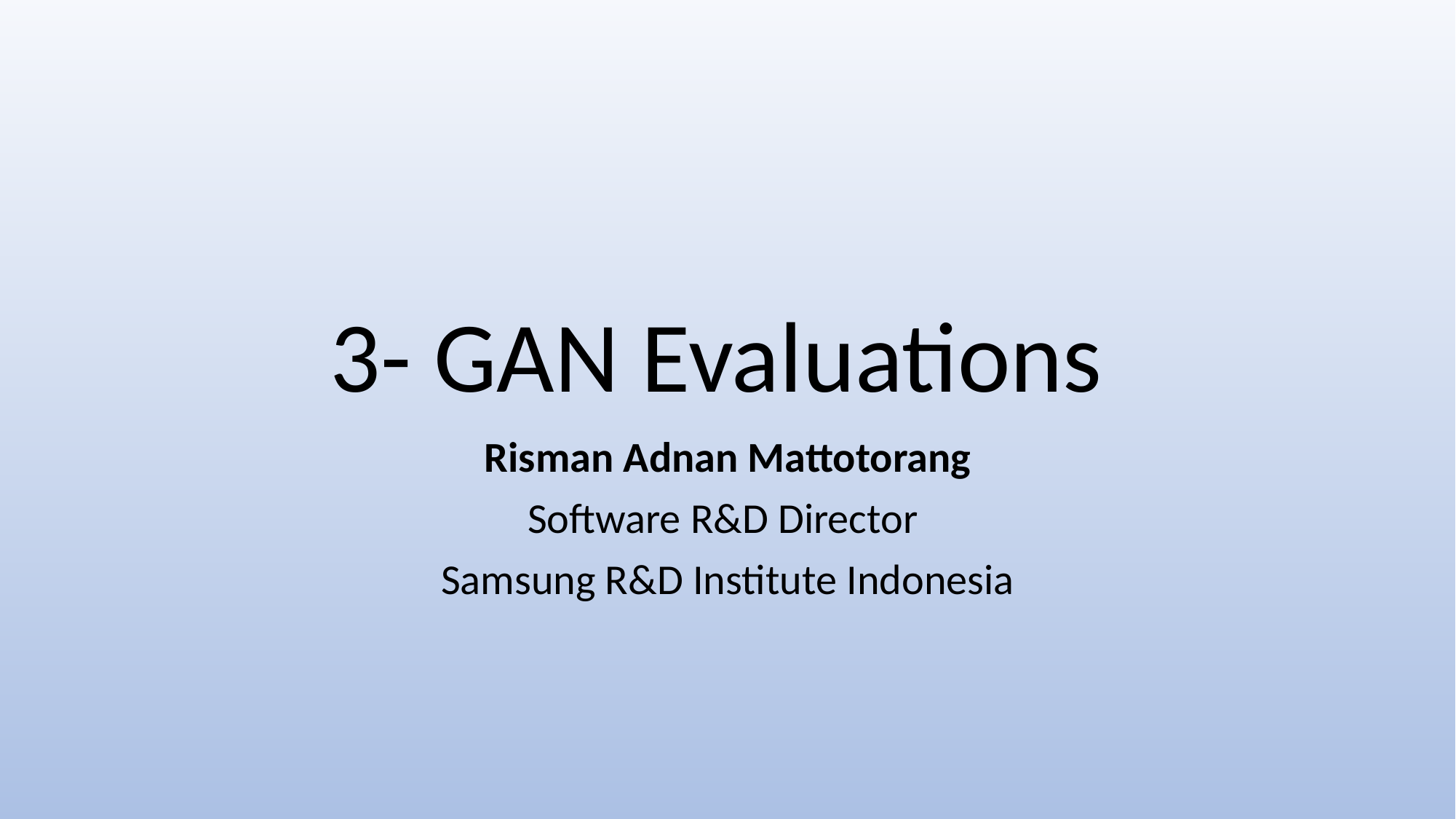

# 3- GAN Evaluations
Risman Adnan Mattotorang
Software R&D Director
Samsung R&D Institute Indonesia